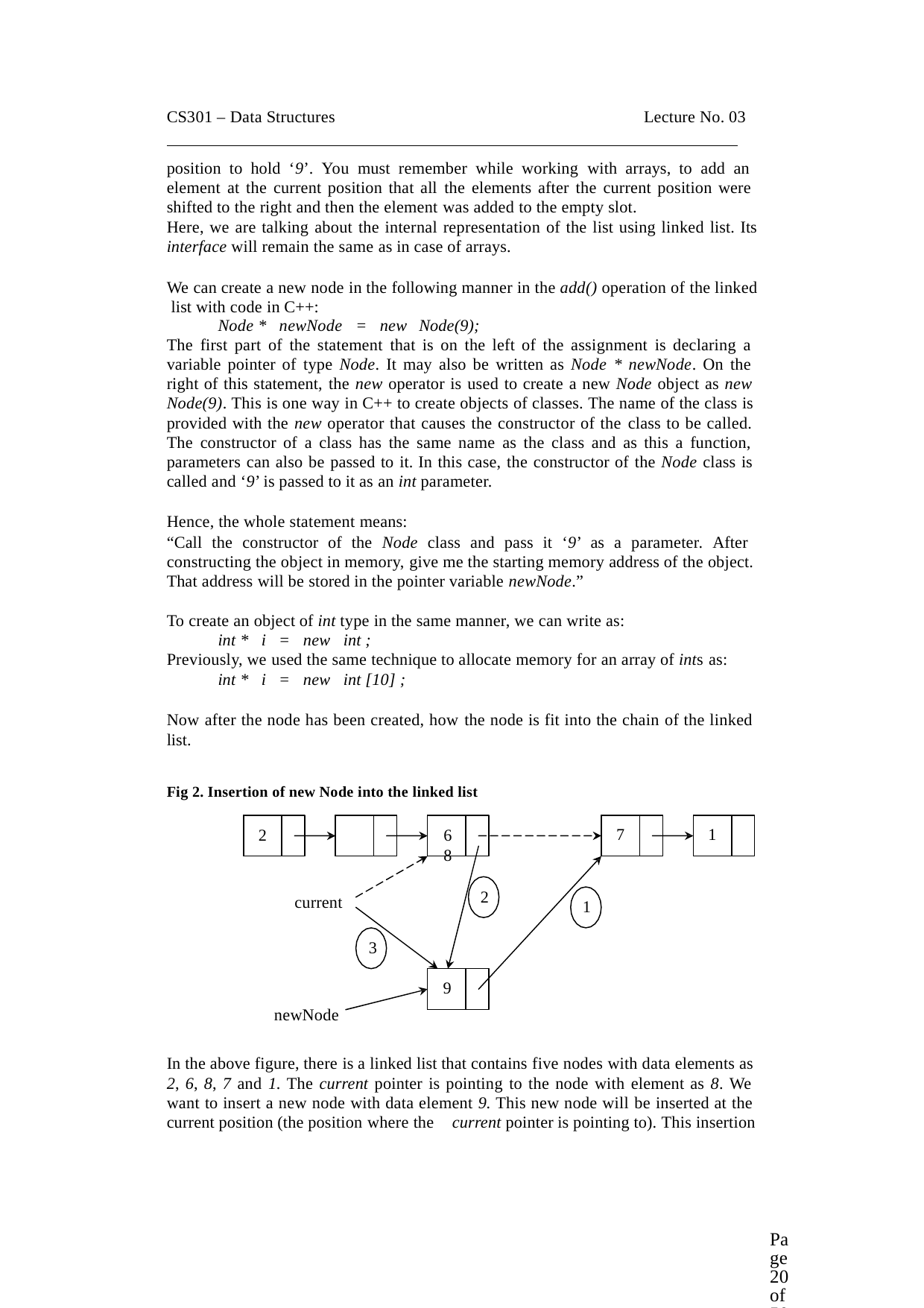

CS301 – Data Structures	Lecture No. 03

position to hold ‘9’. You must remember while working with arrays, to add an  element at the current position that all the elements after the current position were  shifted to the right and then the element was added to the empty slot.
Here, we are talking about the internal representation of the list using linked list. Its
interface will remain the same as in case of arrays.

We can create a new node in the following manner in the add() operation of the linked  list with code in C++:
Node *   newNode   =   new  Node(9);
The first part of the statement that is on the left of the assignment is declaring a  variable pointer of type Node. It may also be written as Node * newNode. On the  right of this statement, the new operator is used to create a new Node object as new  Node(9). This is one way in C++ to create objects of classes. The name of the class is  provided with the new operator that causes the constructor of the class to be called.  The constructor of a class has the same name as the class and as this a function,  parameters can also be passed to it. In this case, the constructor of the Node class is  called and ‘9’ is passed to it as an int parameter.

Hence, the whole statement means:
“Call the constructor of the Node class and pass it ‘9’ as a parameter. After  constructing the object in memory, give me the starting memory address of the object.  That address will be stored in the pointer variable newNode.”

To create an object of int type in the same manner, we can write as:
int *   i  =   new   int ;
Previously, we used the same technique to allocate memory for an array of ints as:
int *   i  =   new   int [10] ;

Now after the node has been created, how the node is fit into the chain of the linked  list.

Fig 2. Insertion of new Node into the linked list

2	6	8

7
1

2

current
1

3

9
newNode

In the above figure, there is a linked list that contains five nodes with data elements as  2, 6, 8, 7 and 1. The current pointer is pointing to the node with element as 8. We  want to insert a new node with data element 9. This new node will be inserted at the  current position (the position where the    current pointer is pointing to). This insertion

Page 20 of 505